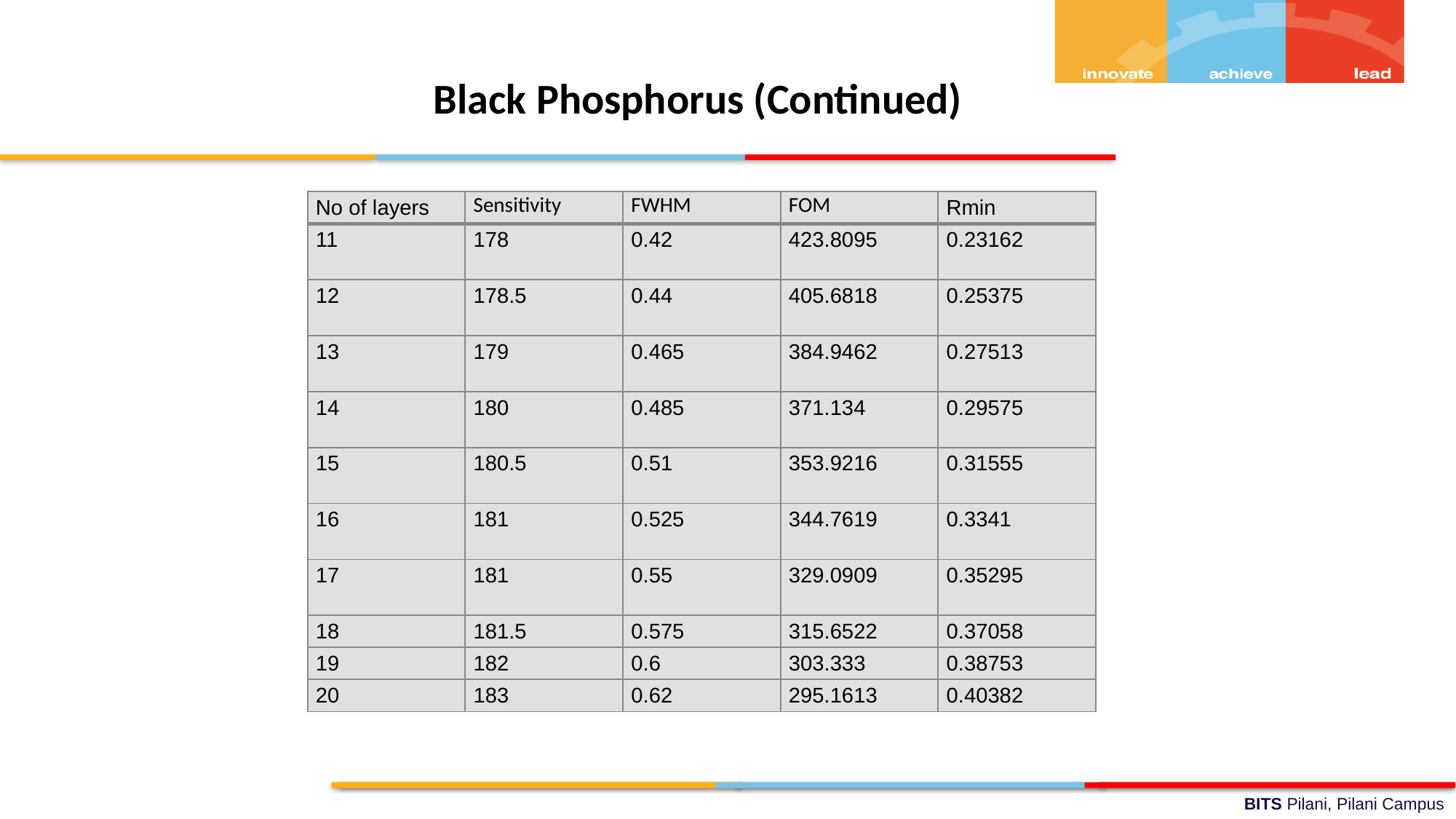

Black Phosphorus (Continued)
| No of layers | Sensitivity | FWHM | FOM | Rmin |
| --- | --- | --- | --- | --- |
| 11 | 178 | 0.42 | 423.8095 | 0.23162 |
| 12 | 178.5 | 0.44 | 405.6818 | 0.25375 |
| 13 | 179 | 0.465 | 384.9462 | 0.27513 |
| 14 | 180 | 0.485 | 371.134 | 0.29575 |
| 15 | 180.5 | 0.51 | 353.9216 | 0.31555 |
| 16 | 181 | 0.525 | 344.7619 | 0.3341 |
| 17 | 181 | 0.55 | 329.0909 | 0.35295 |
| 18 | 181.5 | 0.575 | 315.6522 | 0.37058 |
| 19 | 182 | 0.6 | 303.333 | 0.38753 |
| 20 | 183 | 0.62 | 295.1613 | 0.40382 |